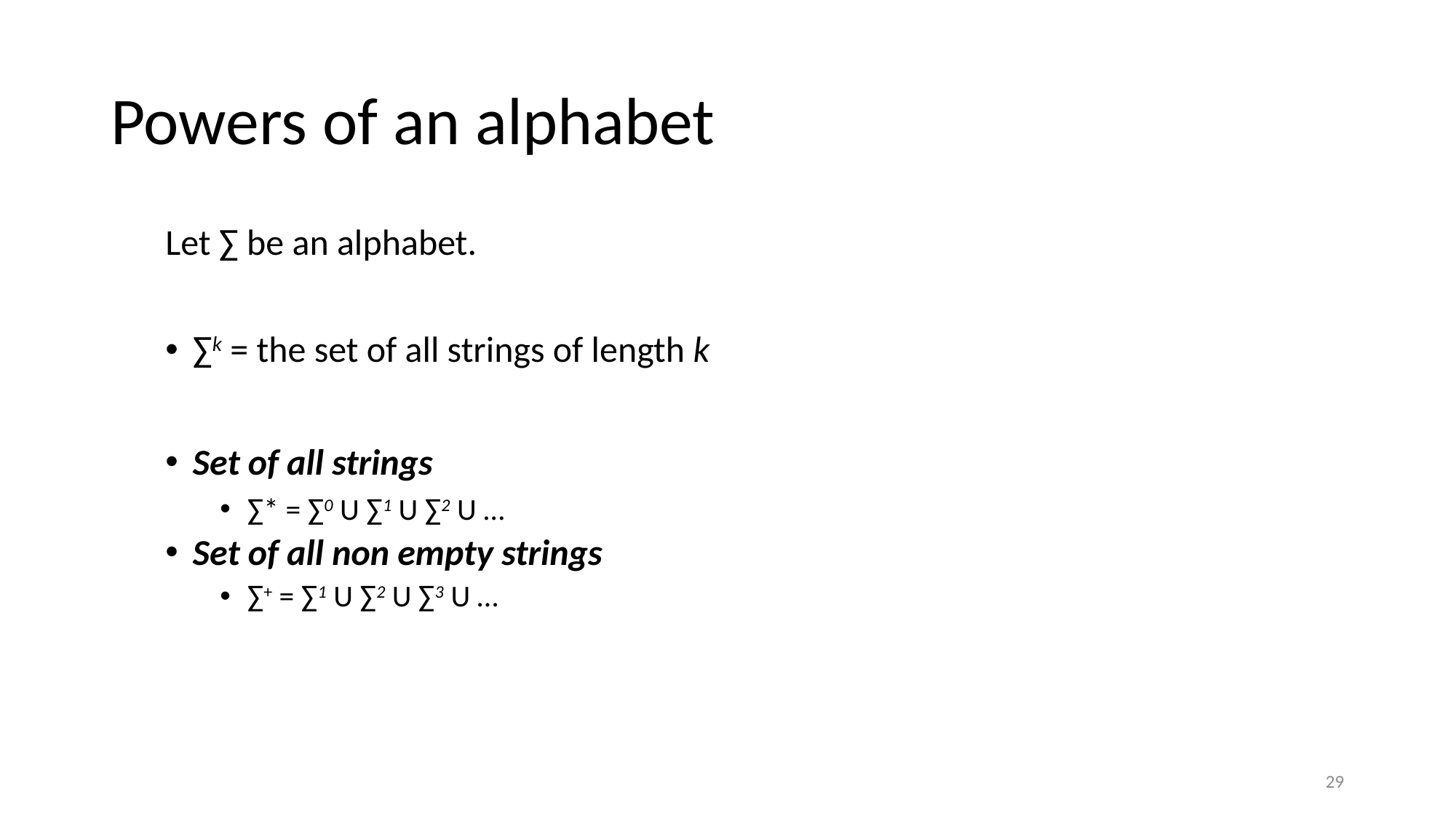

# Powers of an alphabet
Let ∑ be an alphabet.

∑k = the set of all strings of length k

Set of all strings
∑* = ∑0 U ∑1 U ∑2 U …
Set of all non empty strings
∑+ = ∑1 U ∑2 U ∑3 U …

29